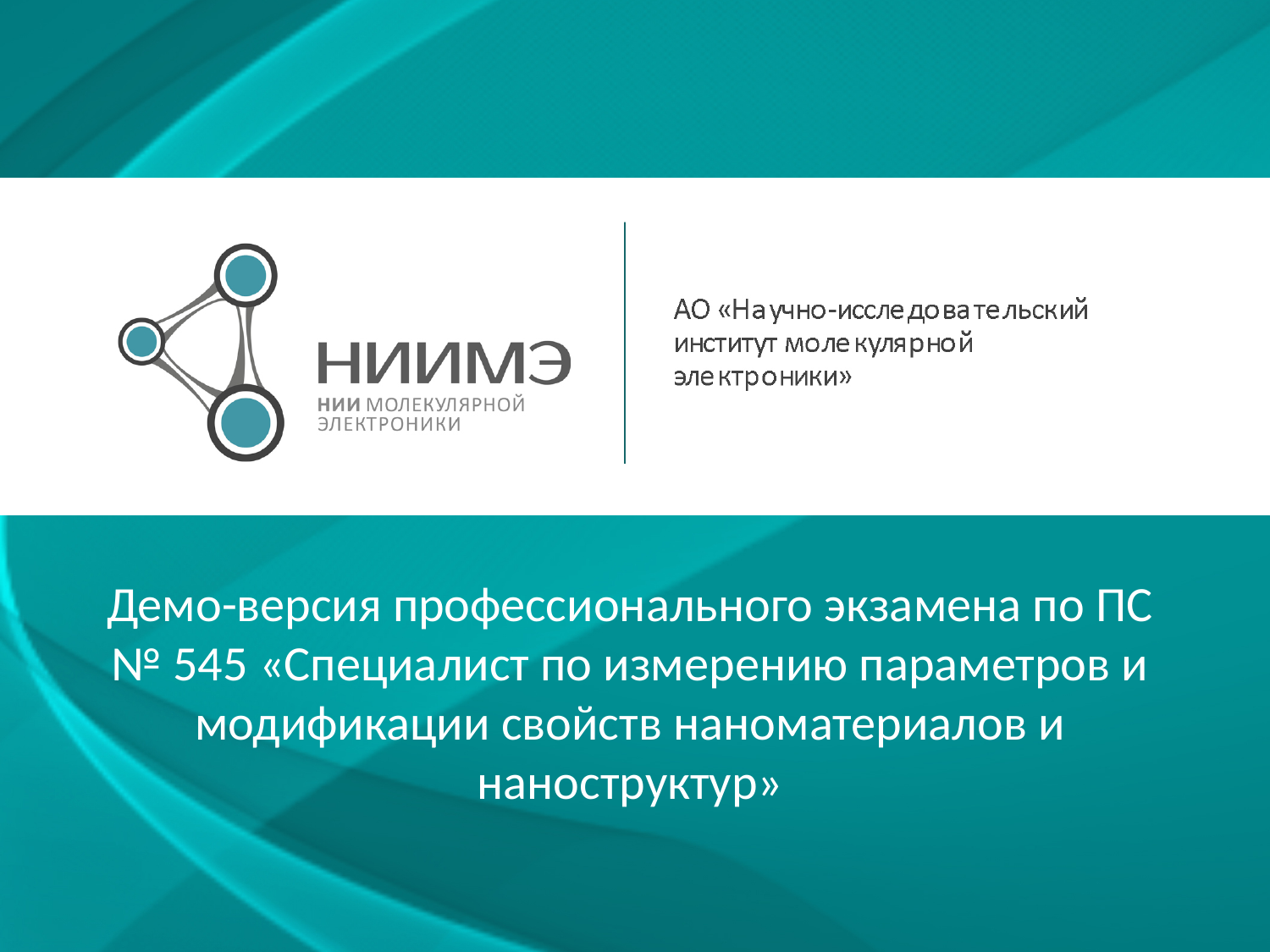

Демо-версия профессионального экзамена по ПС № 545 «Специалист по измерению параметров и модификации свойств наноматериалов и наноструктур»